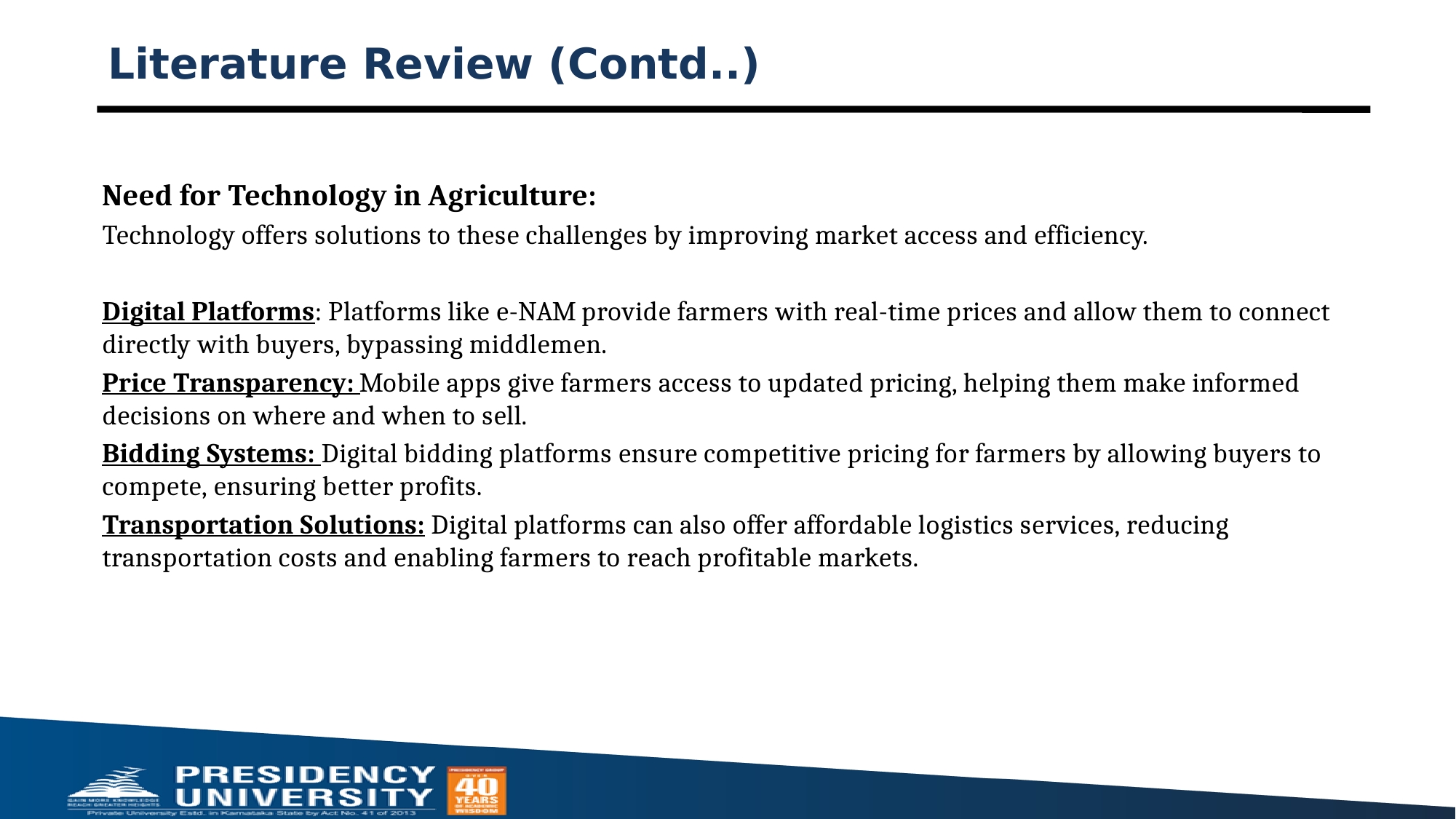

# Literature Review (Contd..)
Need for Technology in Agriculture:
Technology offers solutions to these challenges by improving market access and efficiency.

Digital Platforms: Platforms like e-NAM provide farmers with real-time prices and allow them to connect directly with buyers, bypassing middlemen.
Price Transparency: Mobile apps give farmers access to updated pricing, helping them make informed decisions on where and when to sell.
Bidding Systems: Digital bidding platforms ensure competitive pricing for farmers by allowing buyers to compete, ensuring better profits.
Transportation Solutions: Digital platforms can also offer affordable logistics services, reducing transportation costs and enabling farmers to reach profitable markets.